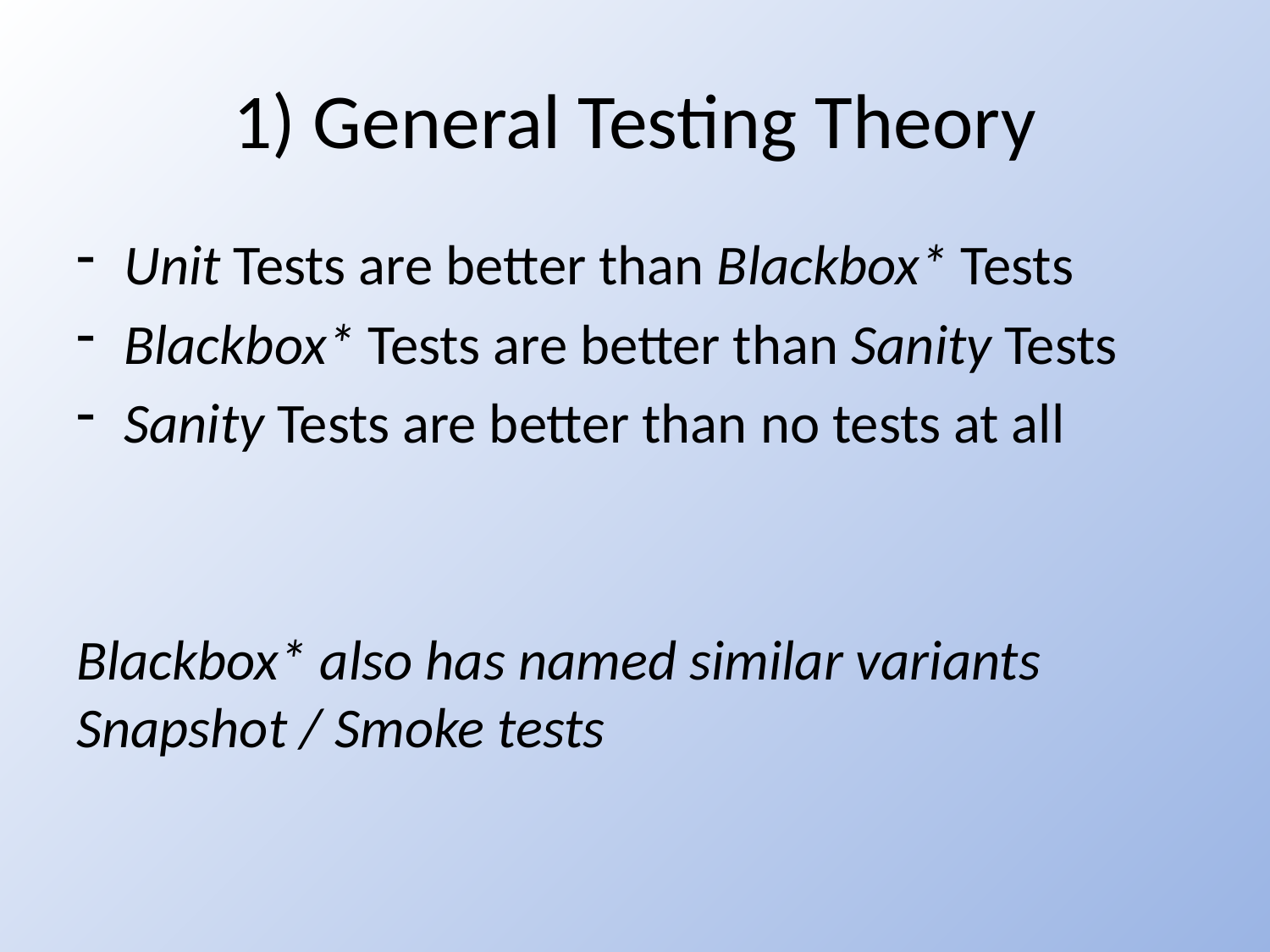

# 1) General Testing Theory
Unit Tests are better than Blackbox* Tests
Blackbox* Tests are better than Sanity Tests
Sanity Tests are better than no tests at all

Blackbox* also has named similar variants Snapshot / Smoke tests